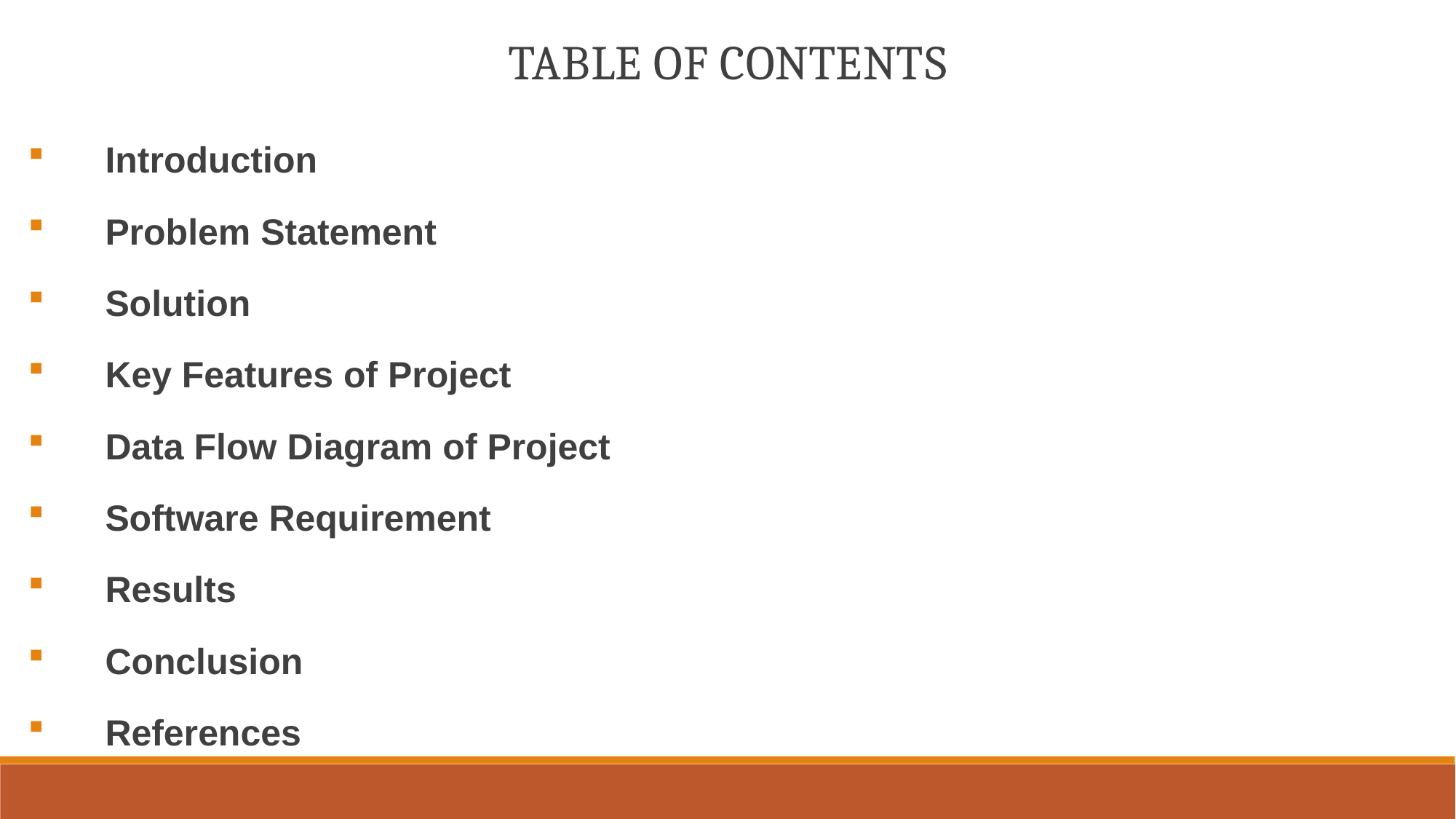

TABLE OF CONTENTS
Introduction
Problem Statement
Solution
Key Features of Project
Data Flow Diagram of Project
Software Requirement
Results
Conclusion
References